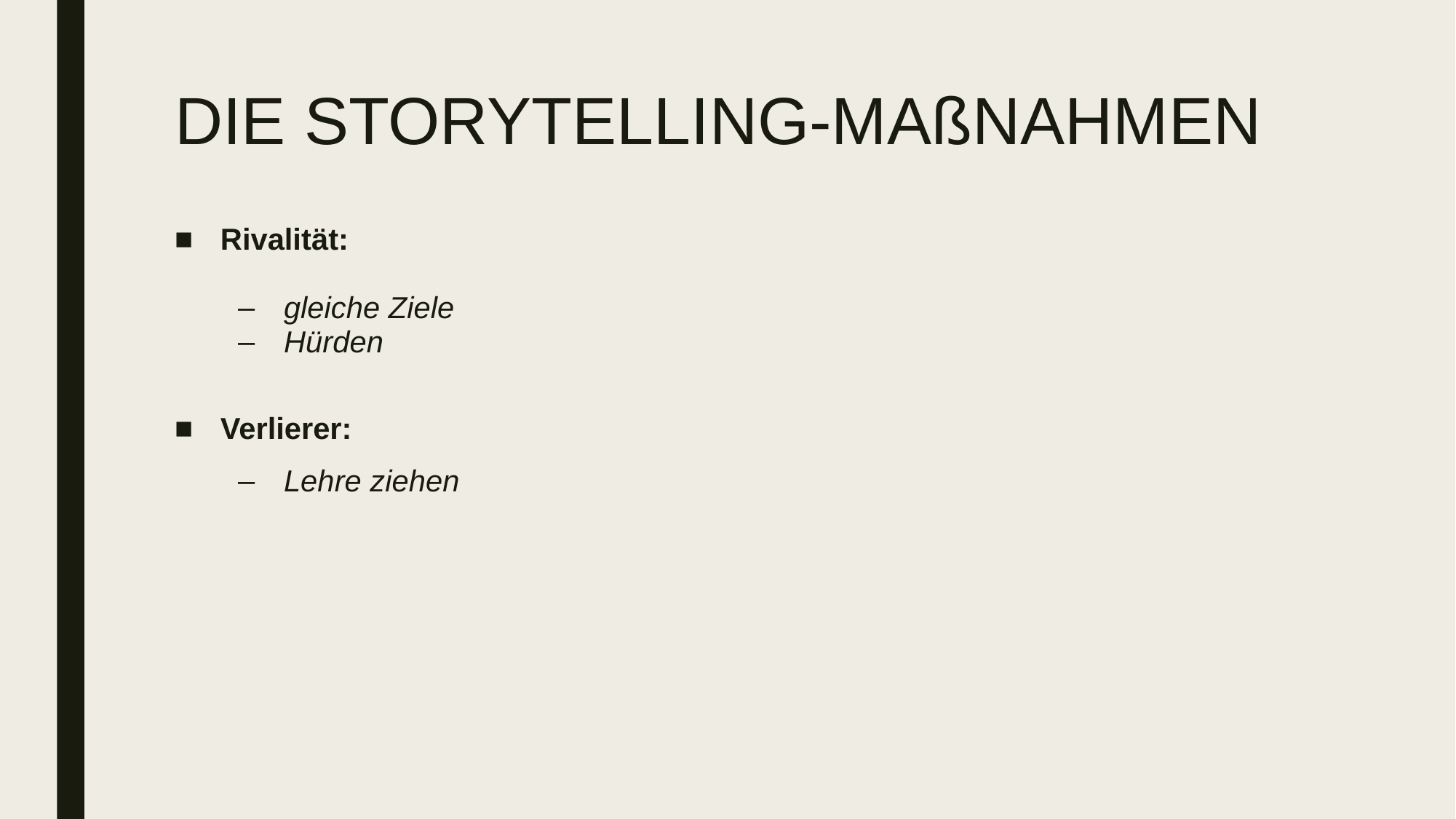

# DIE STORYTELLING-MAßNAHMEN
Rivalität:

gleiche Ziele
Hürden

Verlierer:
Lehre ziehen